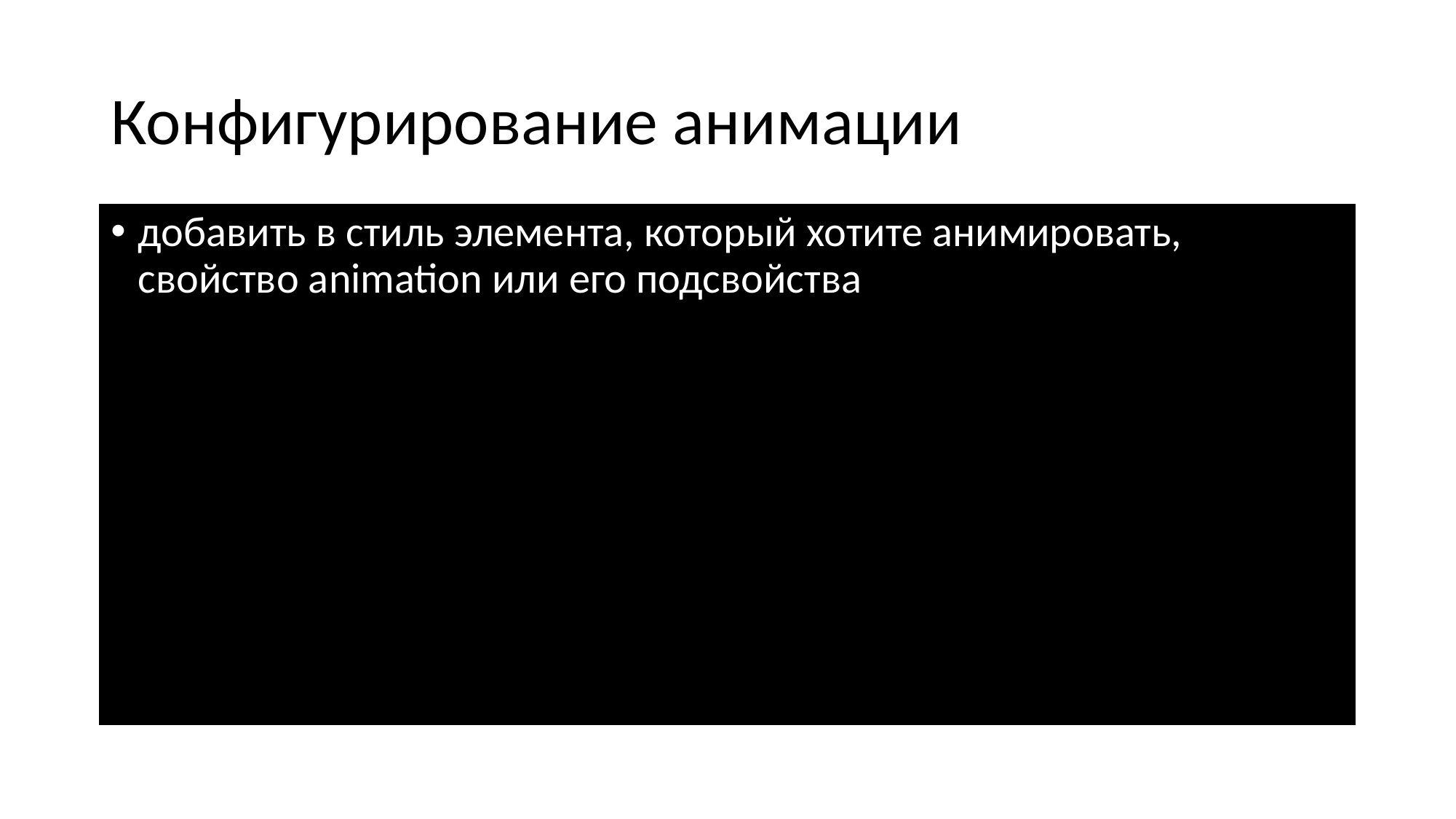

# Конфигурирование анимации
добавить в стиль элемента, который хотите анимировать, свойство animation или его подсвойства